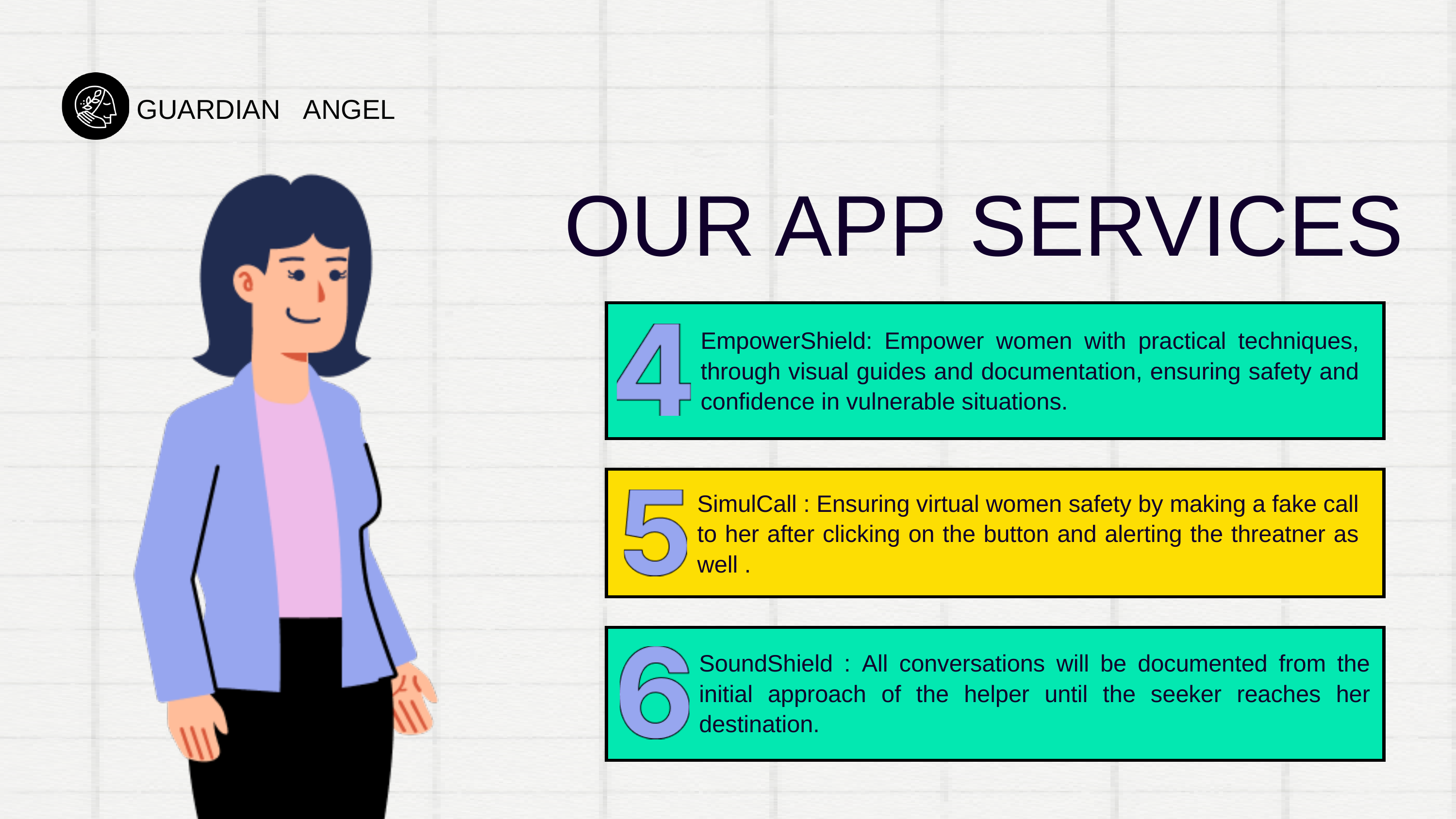

GUARDIAN
ANGEL

OUR APP SERVICES

EmpowerShield: Empower women with practical techniques, through visual guides and documentation, ensuring safety and confidence in vulnerable situations.

SimulCall : Ensuring virtual women safety by making a fake call to her after clicking on the button and alerting the threatner as well .

SoundShield : All conversations will be documented from the initial approach of the helper until the seeker reaches her destination.